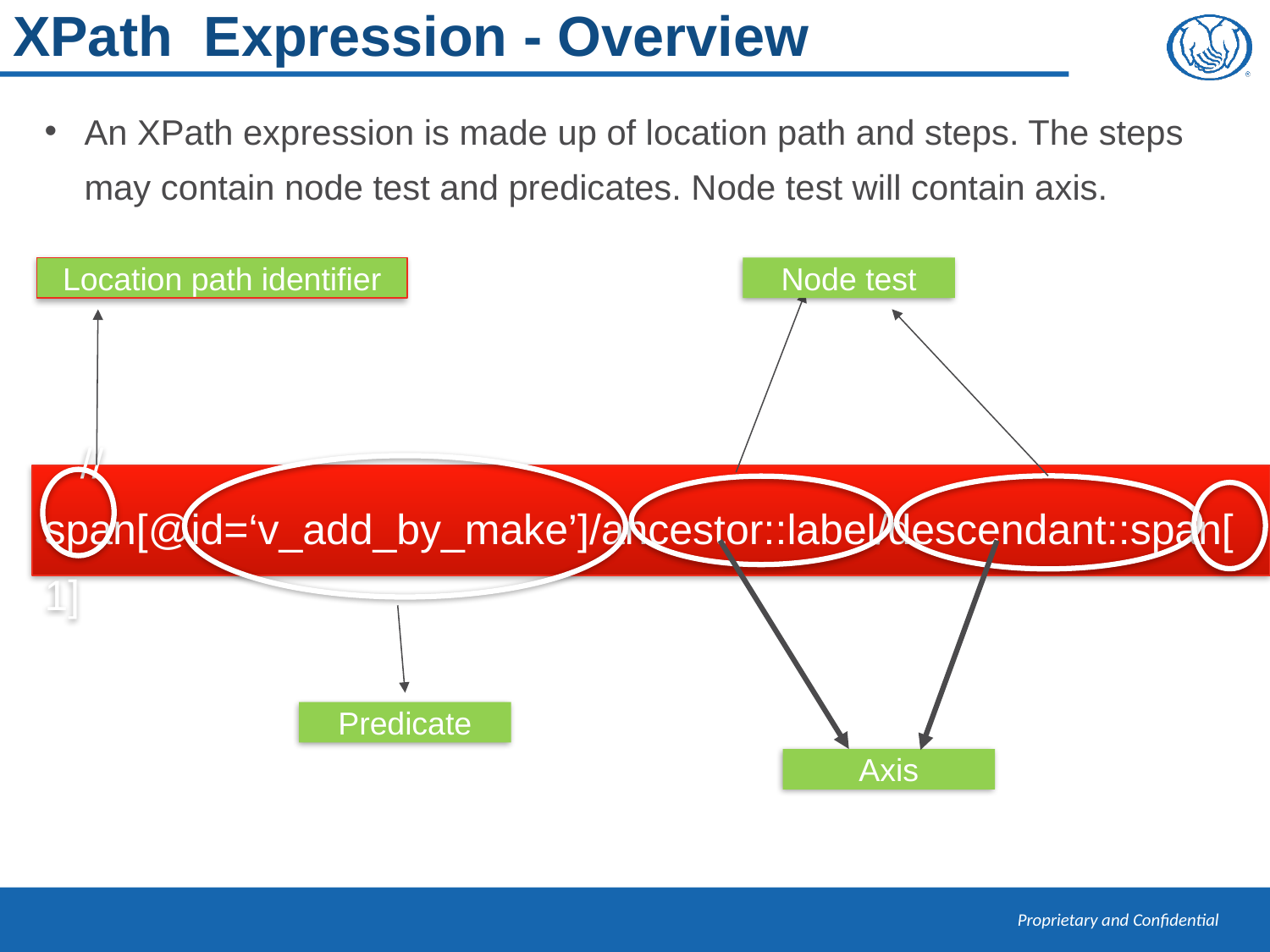

# XPath  Expression - Overview
An XPath expression is made up of location path and steps. The steps may contain node test and predicates. Node test will contain axis.

Location path identifier
Node test

   // span[@id=‘v_add_by_make’]/ancestor::label/descendant::span[1]

Predicate

Axis